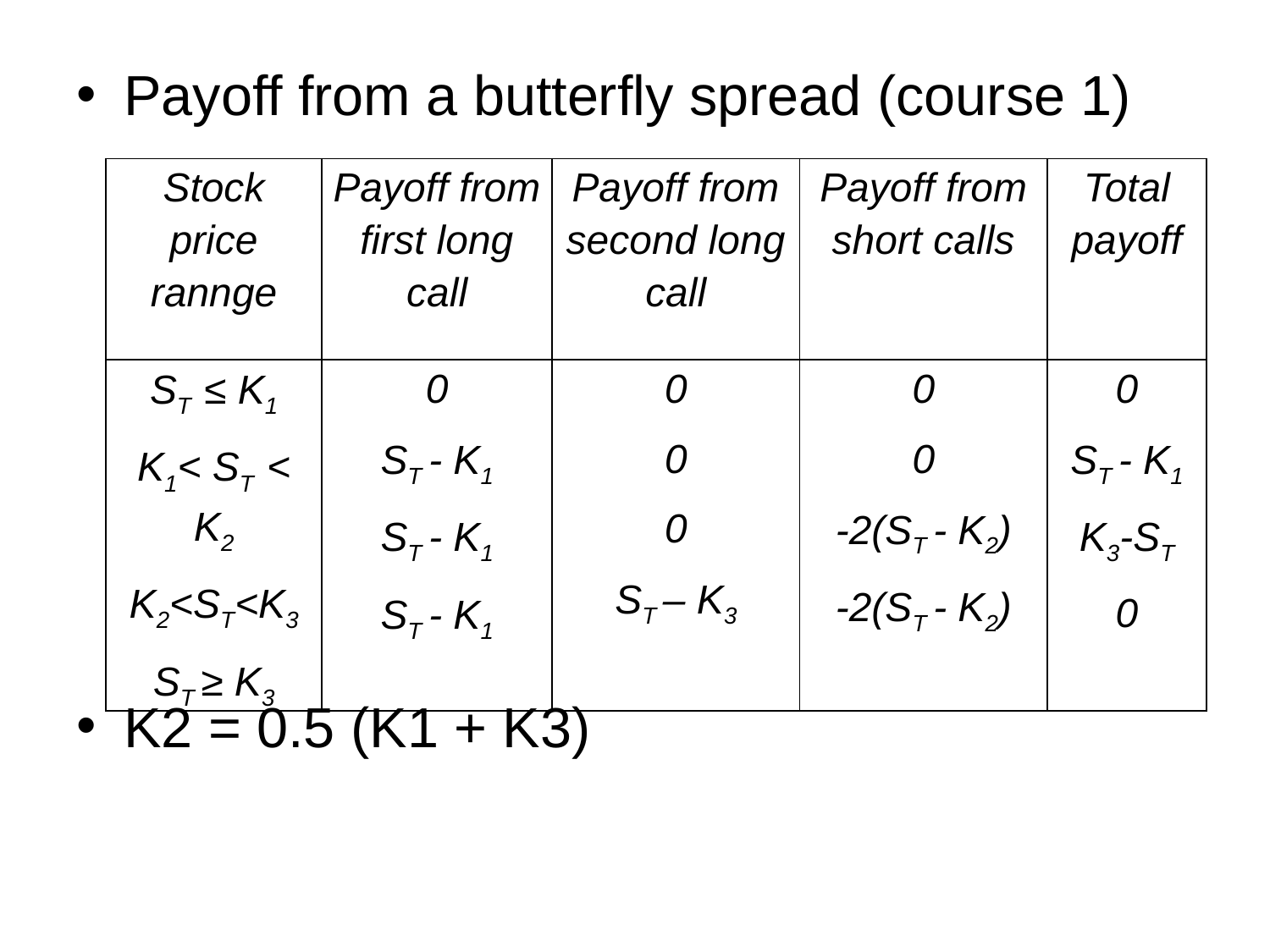

Payoff from a butterfly spread (course 1)

K2 = 0.5 (K1 + K3)

| Stock price rannge | Payoff from first long call | Payoff from second long call | Payoff from short calls | Total payoff |
| --- | --- | --- | --- | --- |
| ST ≤ K1 K1< ST < K2 K2<ST<K3 ST ≥ K3 | 0 ST - K1 ST - K1 ST - K1 | 0 0 0 ST – K3 | 0 0 -2(ST - K2) -2(ST - K2) | 0 ST - K1 K3-ST 0 |